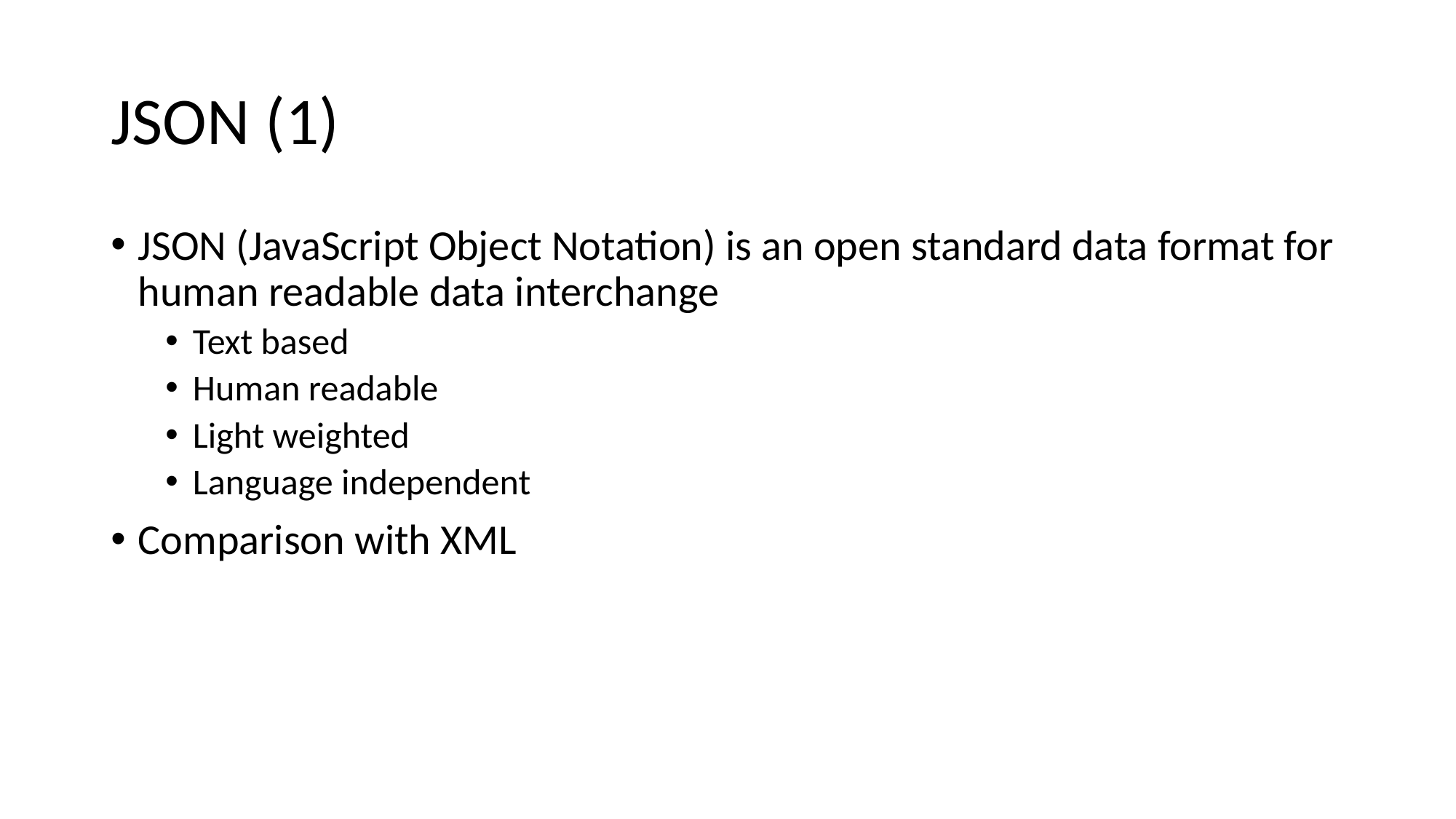

# JSON (1)
JSON (JavaScript Object Notation) is an open standard data format for human readable data interchange
Text based
Human readable
Light weighted
Language independent
Comparison with XML